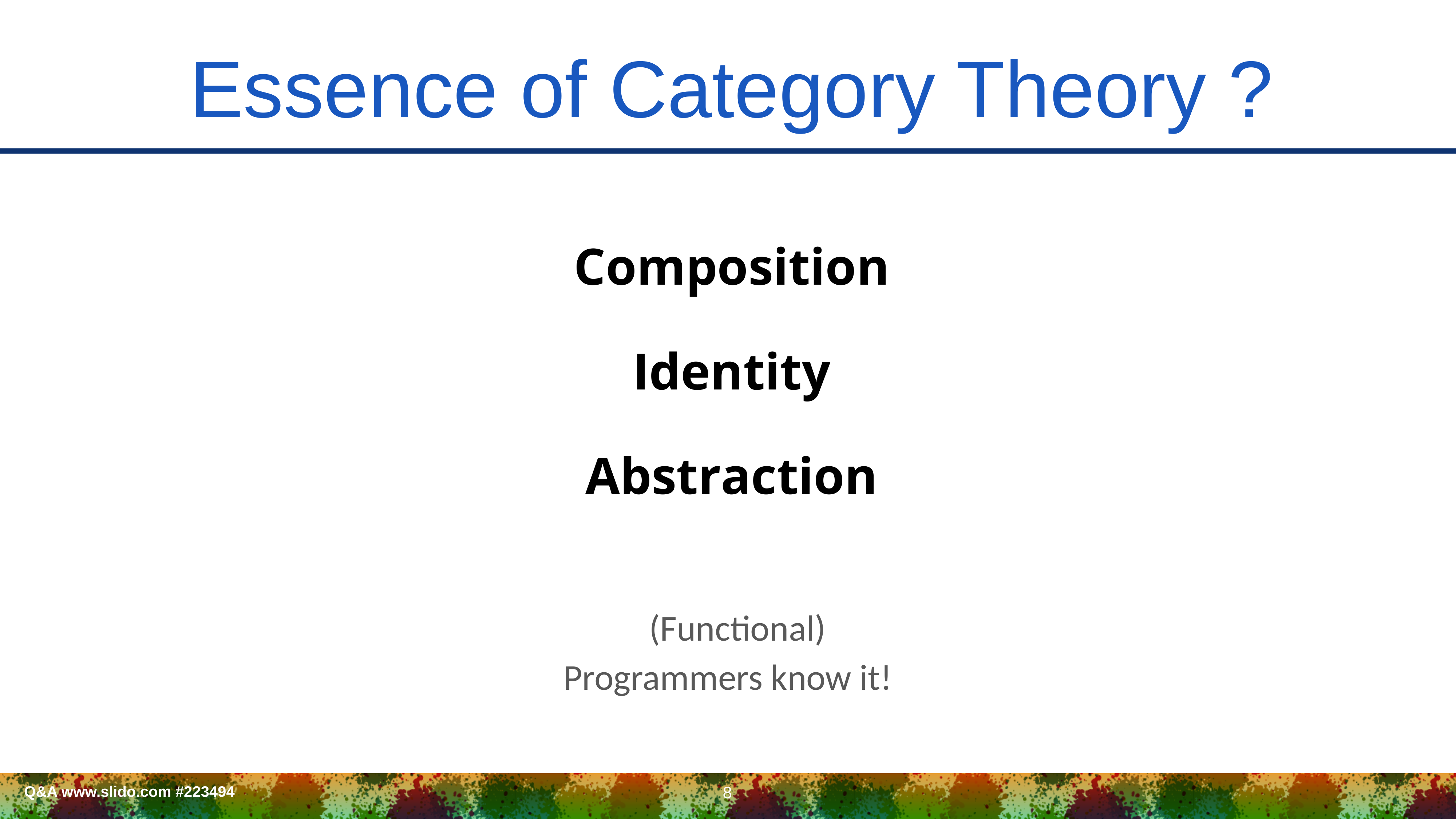

# Essence of Category Theory ?
Composition
Identity
Abstraction

(Functional)
Programmers know it!
Q&A www.slido.com #223494

8